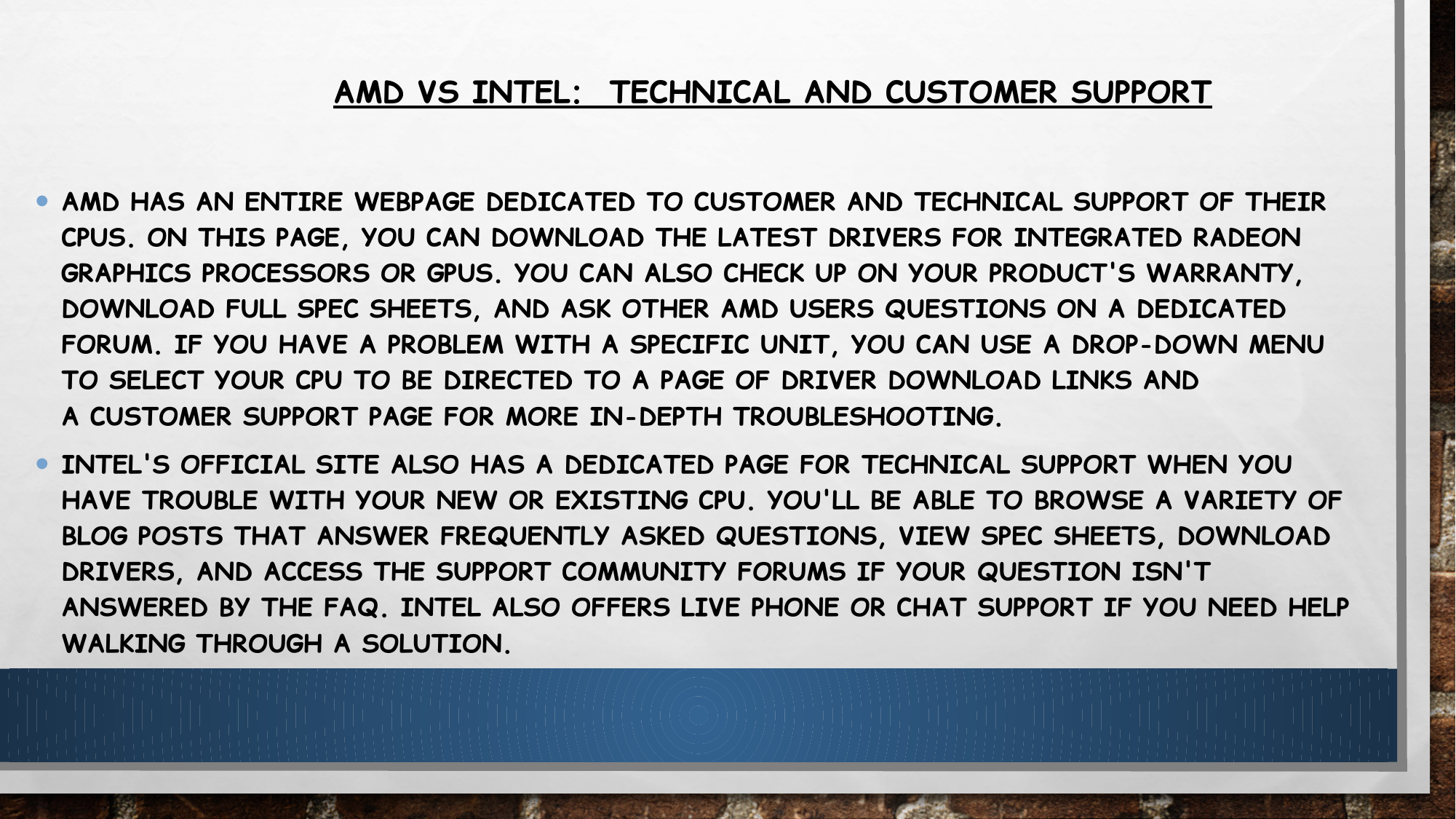

# AMD vs Intel:  technical and customer support
AMD has an entire webpage dedicated to customer and technical support of their CPUs. On this page, you can download the latest drivers for integrated Radeon graphics processors or GPUs. You can also check up on your product's warranty, download full spec sheets, and ask other AMD users questions on a dedicated forum. If you have a problem with a specific unit, you can use a drop-down menu to select your CPU to be directed to a page of driver download links and a customer support page for more in-depth troubleshooting.
Intel's official site also has a dedicated page for technical support when you have trouble with your new or existing CPU. You'll be able to browse a variety of blog posts that answer frequently asked questions, view spec sheets, download drivers, and access the support community forums if your question isn't answered by the FAQ. Intel also offers live phone or chat support if you need help walking through a solution.